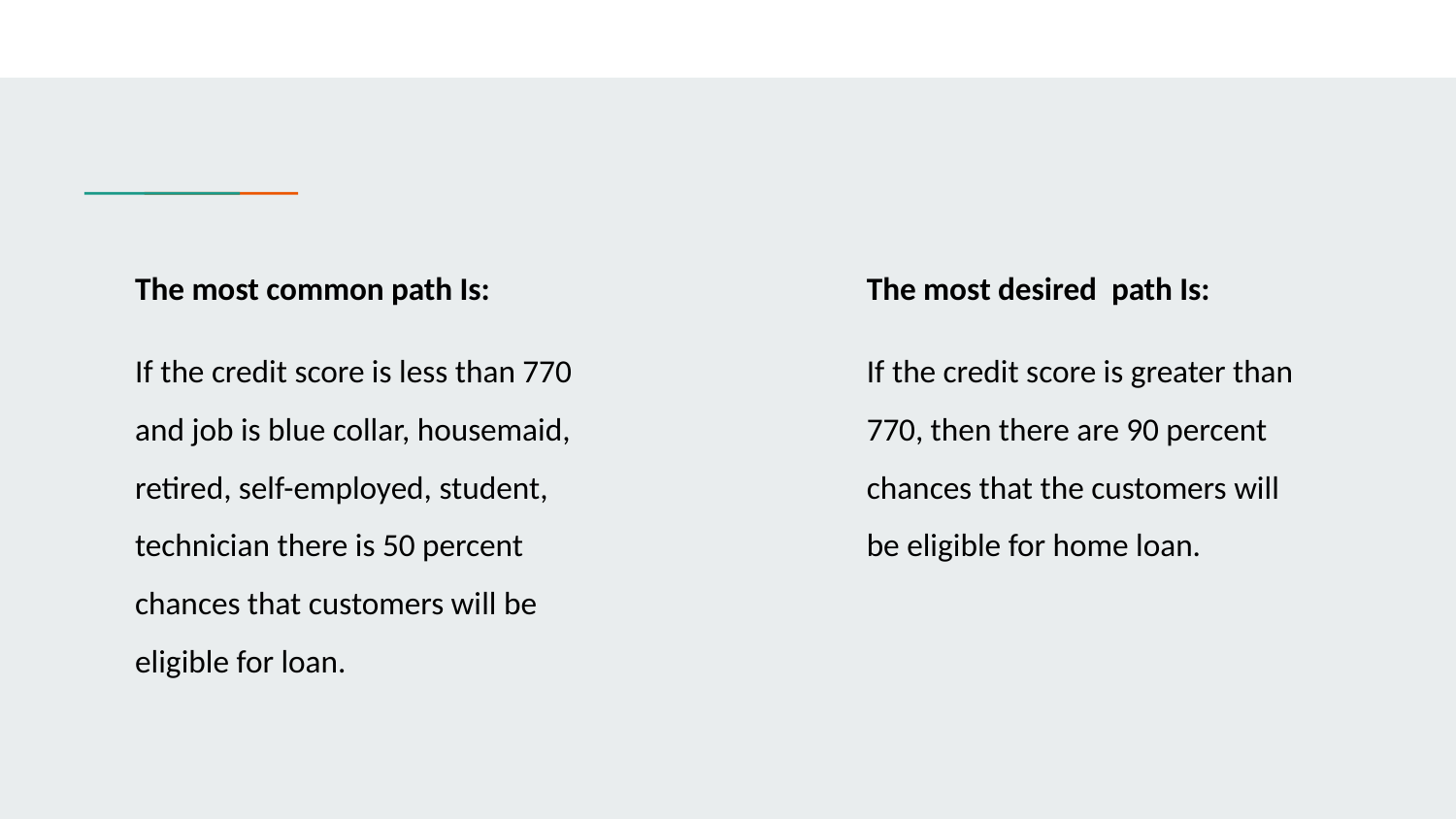

The most common path Is:
If the credit score is less than 770 and job is blue collar, housemaid, retired, self-employed, student, technician there is 50 percent chances that customers will be eligible for loan.
The most desired  path Is:
If the credit score is greater than 770, then there are 90 percent chances that the customers will be eligible for home loan.